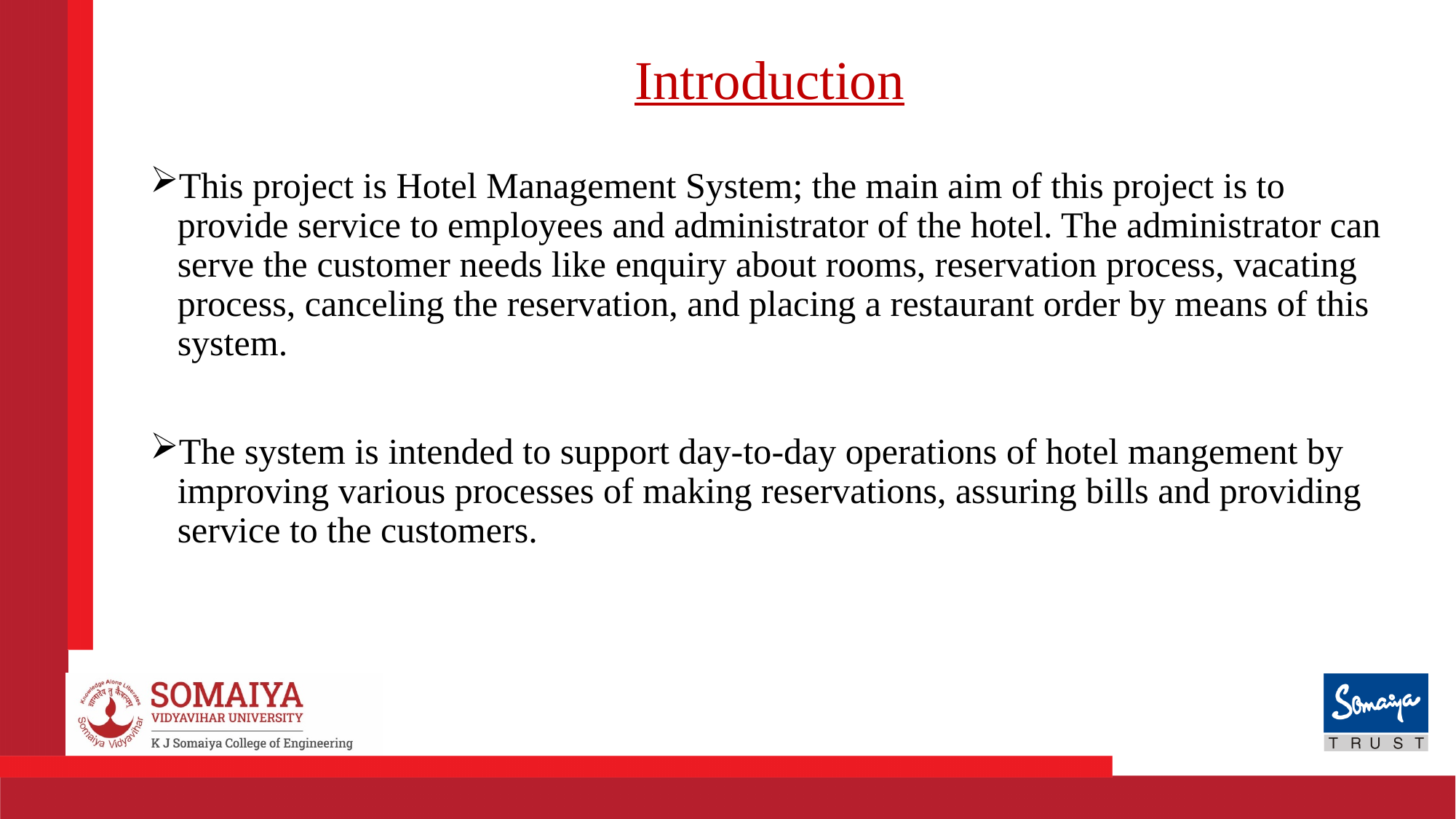

# Introduction
This project is Hotel Management System; the main aim of this project is to provide service to employees and administrator of the hotel. The administrator can serve the customer needs like enquiry about rooms, reservation process, vacating process, canceling the reservation, and placing a restaurant order by means of this system.

The system is intended to support day-to-day operations of hotel mangement by improving various processes of making reservations, assuring bills and providing service to the customers.